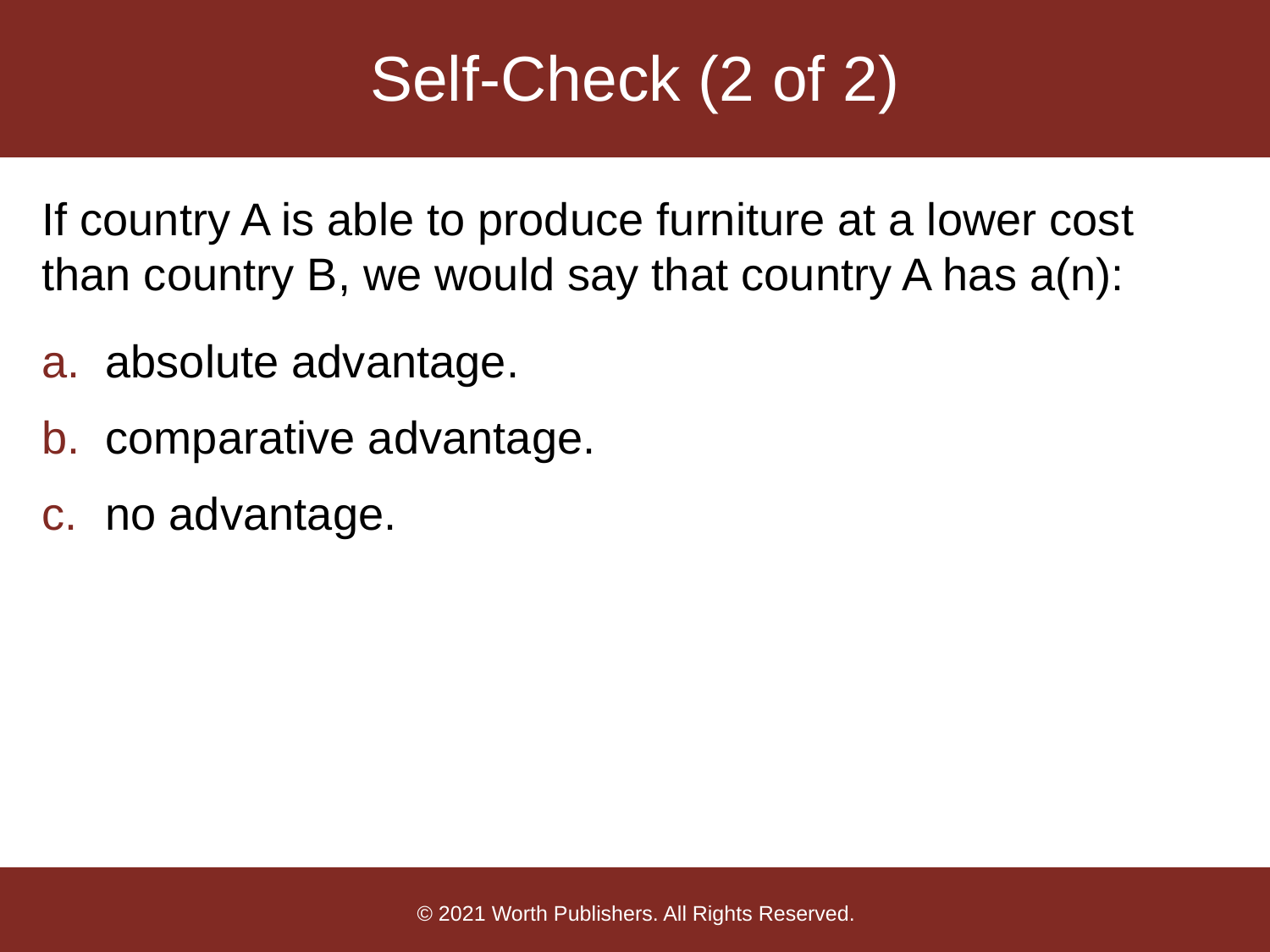

# Self-Check (2 of 2)
If country A is able to produce furniture at a lower cost than country B, we would say that country A has a(n):
absolute advantage.
comparative advantage.
no advantage.